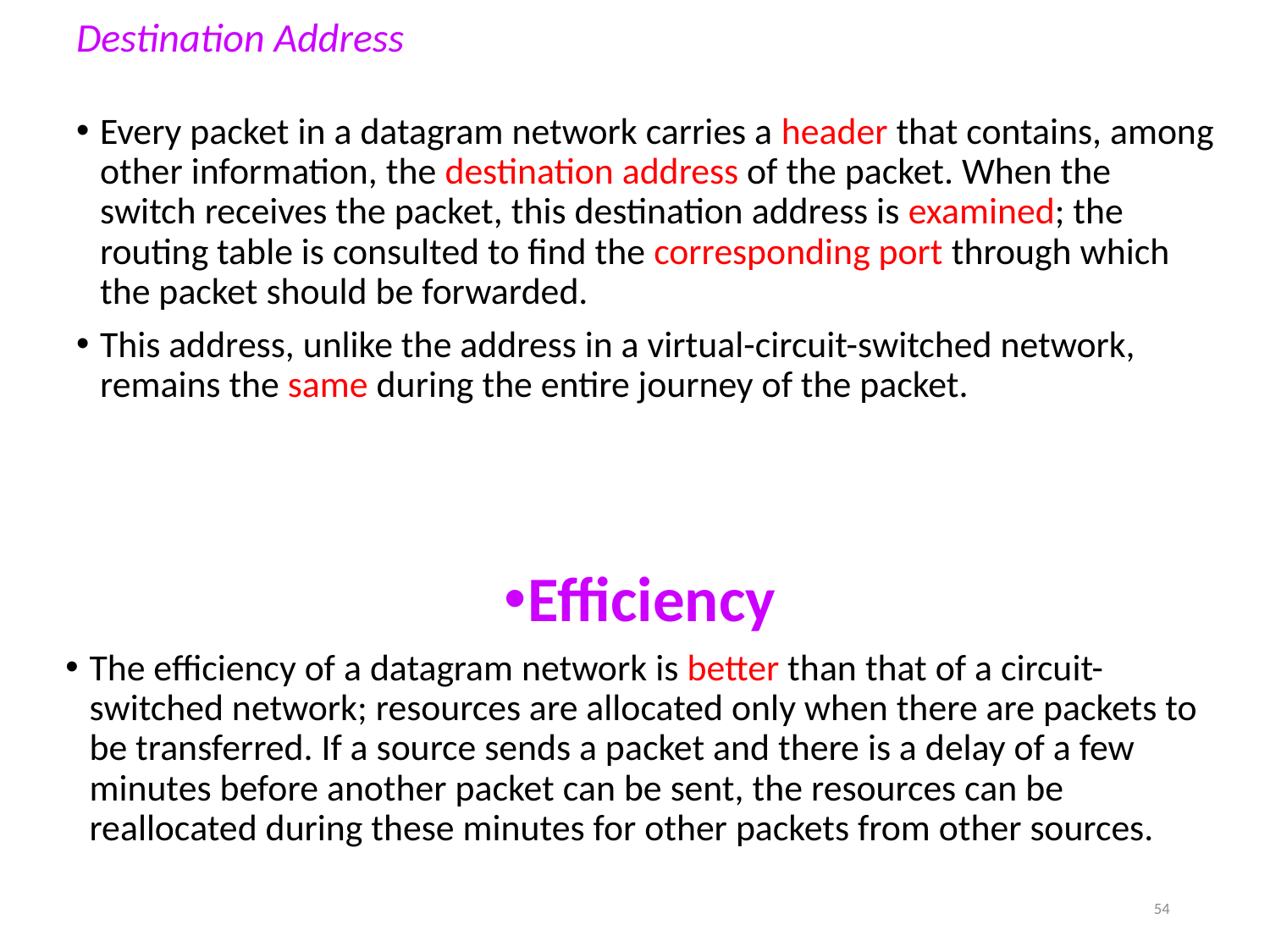

# Destination Address
Every packet in a datagram network carries a header that contains, among other information, the destination address of the packet. When the switch receives the packet, this destination address is examined; the routing table is consulted to find the corresponding port through which the packet should be forwarded.
This address, unlike the address in a virtual-circuit-switched network, remains the same during the entire journey of the packet.
Efficiency
The efficiency of a datagram network is better than that of a circuit-switched network; resources are allocated only when there are packets to be transferred. If a source sends a packet and there is a delay of a few minutes before another packet can be sent, the resources can be reallocated during these minutes for other packets from other sources.
54